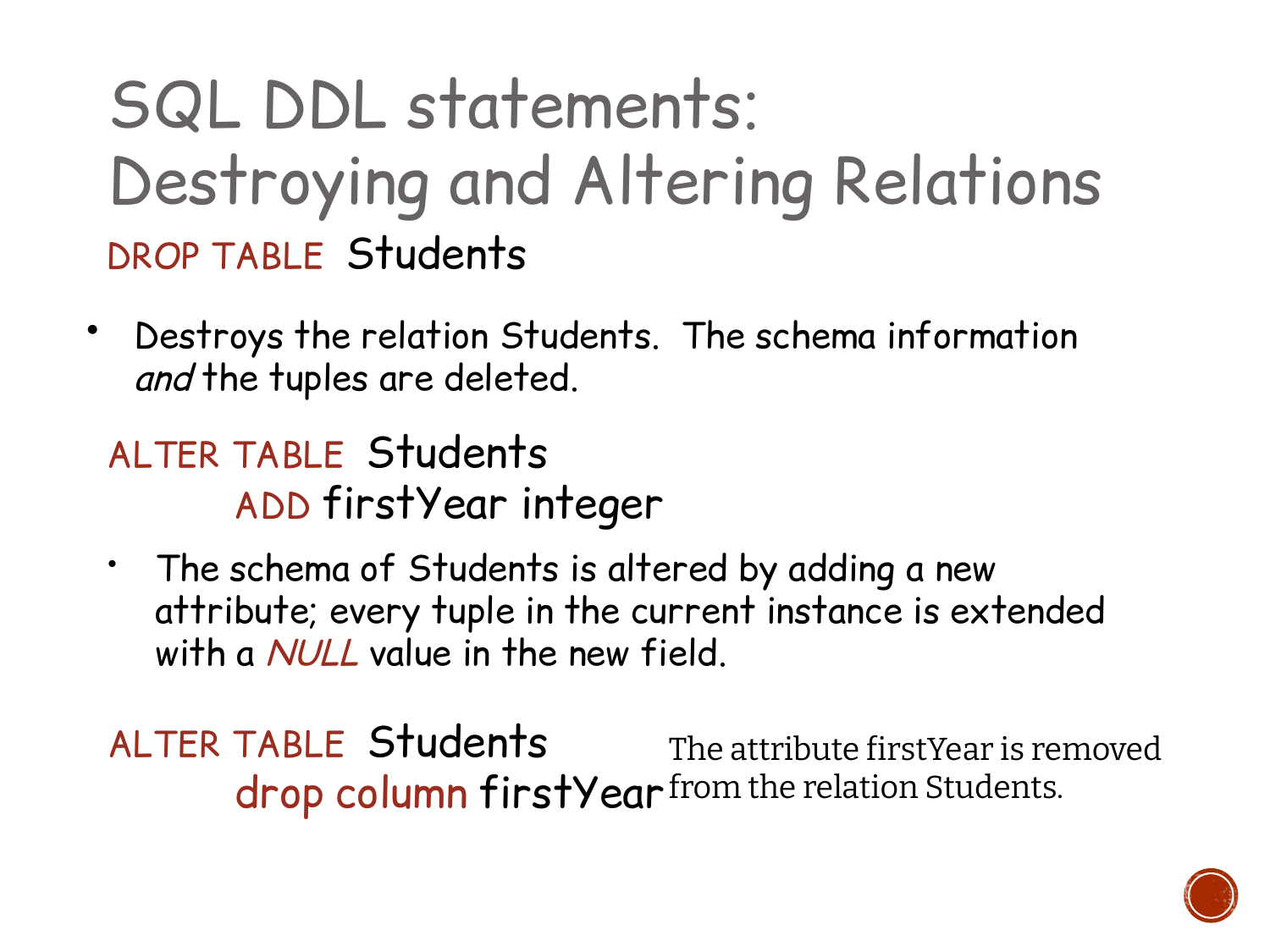

SQL DDL statements:
Destroying and Altering Relations
DROP TABLE  Students

Destroys the relation Students.  The schema information and the tuples are deleted.
ALTER TABLE  Students
	ADD firstYear integer
The schema of Students is altered by adding a new attribute; every tuple in the current instance is extended with a NULL value in the new field.

ALTER TABLE  Students
	drop column firstYear
The attribute firstYear is removed from the relation Students.